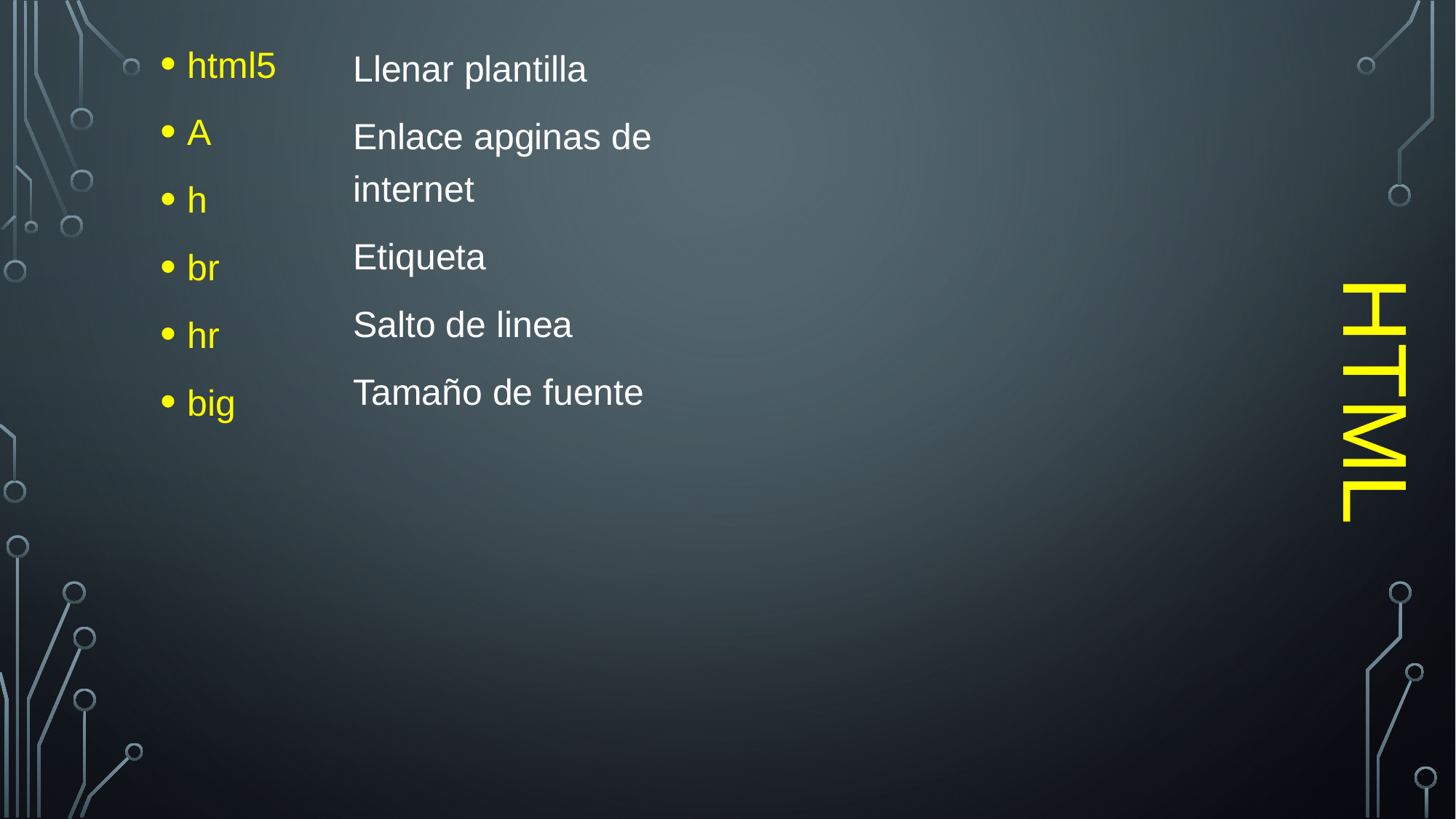

html5
A
h
br
hr
big

Llenar plantilla
Enlace apginas de internet
Etiqueta
Salto de linea
Tamaño de fuente
HTML